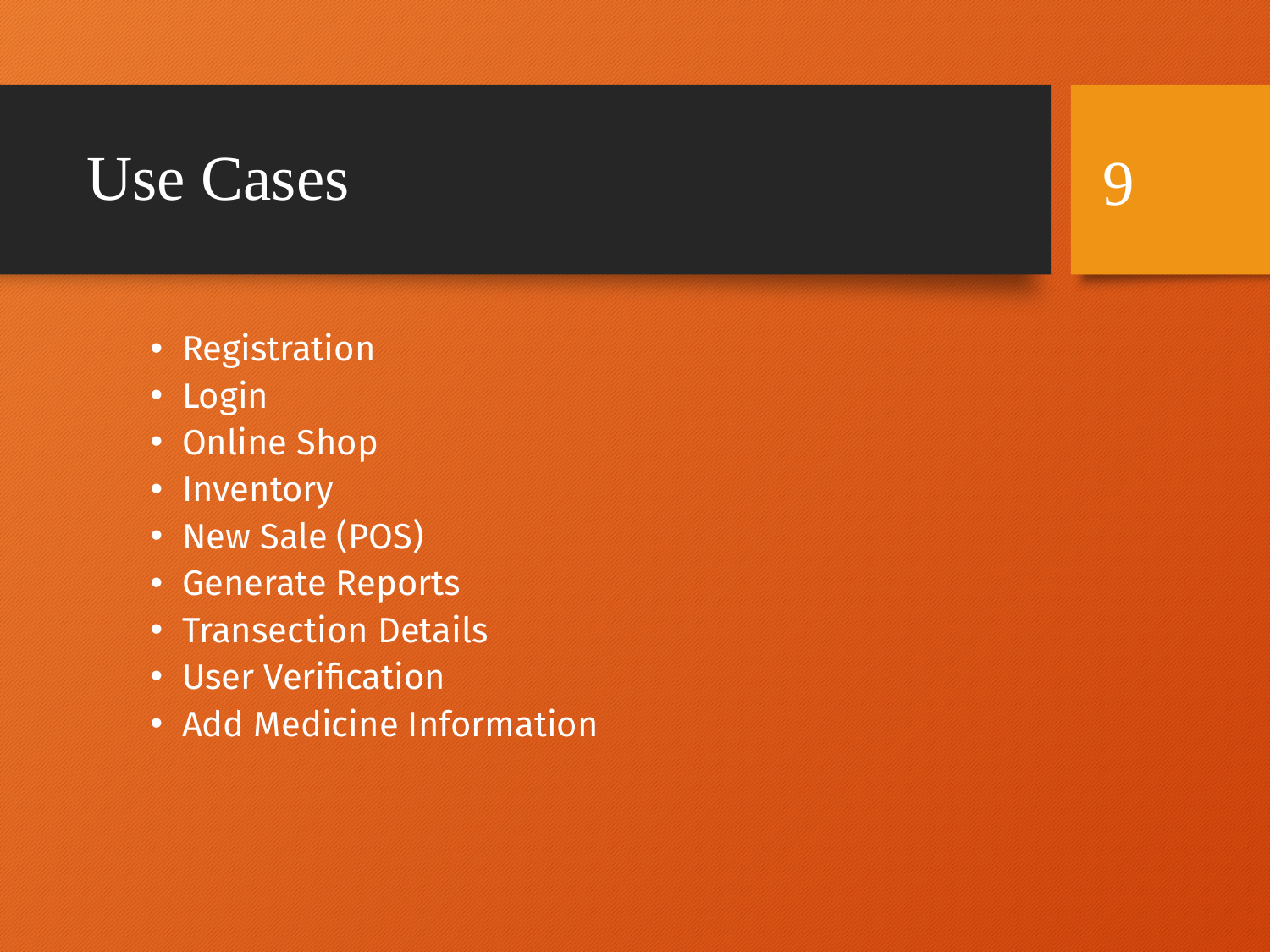

# Use Cases
9
Registration
Login
Online Shop
Inventory
New Sale (POS)
Generate Reports
Transection Details
User Verification
Add Medicine Information